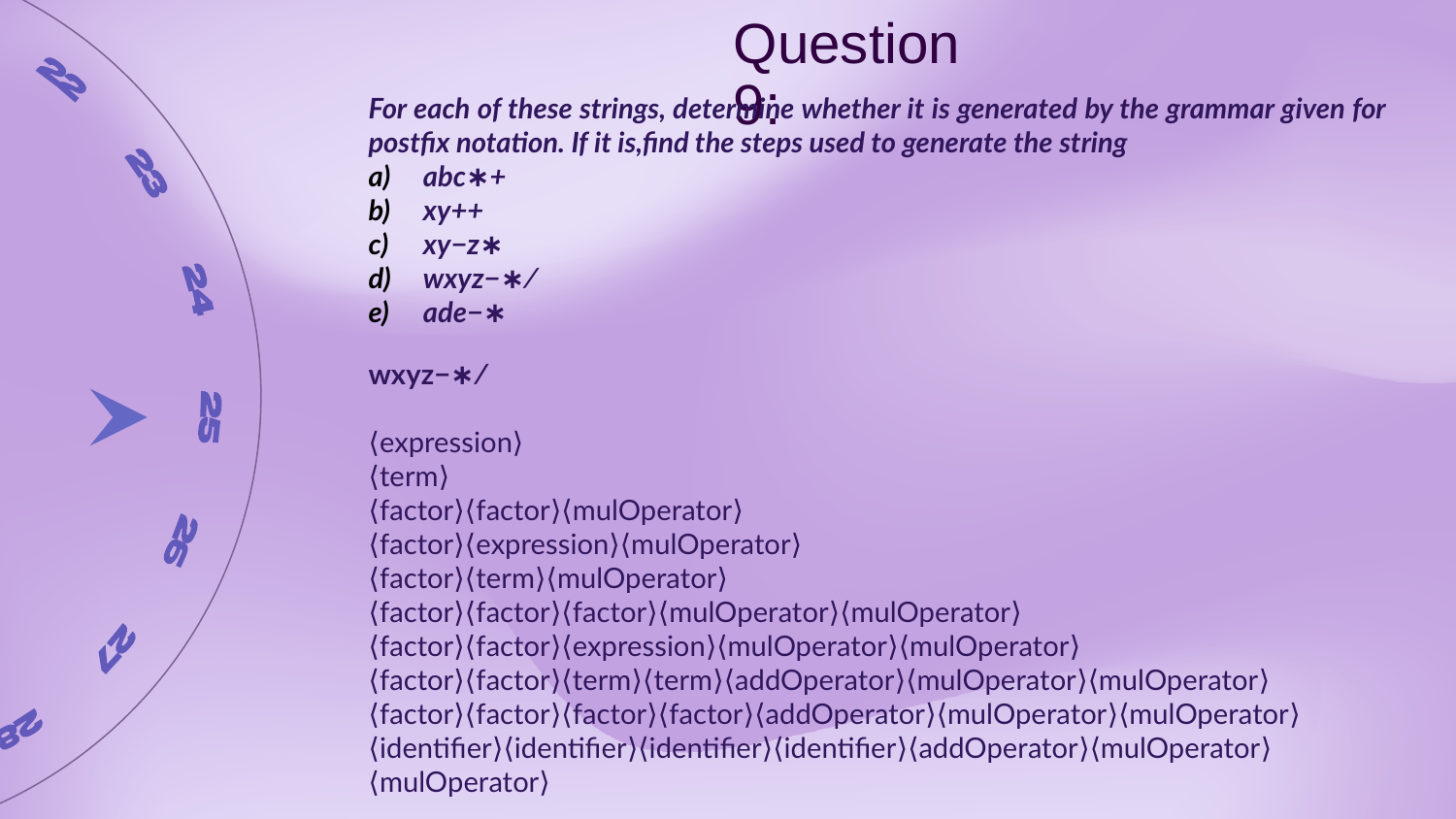

Question 9:

For each of these strings, determine whether it is generated by the grammar given for postfix notation. If it is,find the steps used to generate the string
abc∗+
xy++
xy−z∗
wxyz−∗∕
ade−∗
wxyz−∗∕

⟨expression⟩
⟨term⟩
⟨factor⟩⟨factor⟩⟨mulOperator⟩
⟨factor⟩⟨expression⟩⟨mulOperator⟩
⟨factor⟩⟨term⟩⟨mulOperator⟩
⟨factor⟩⟨factor⟩⟨factor⟩⟨mulOperator⟩⟨mulOperator⟩
⟨factor⟩⟨factor⟩⟨expression⟩⟨mulOperator⟩⟨mulOperator⟩
⟨factor⟩⟨factor⟩⟨term⟩⟨term⟩⟨addOperator⟩⟨mulOperator⟩⟨mulOperator⟩
⟨factor⟩⟨factor⟩⟨factor⟩⟨factor⟩⟨addOperator⟩⟨mulOperator⟩⟨mulOperator⟩
⟨identifier⟩⟨identifier⟩⟨identifier⟩⟨identifier⟩⟨addOperator⟩⟨mulOperator⟩⟨mulOperator⟩